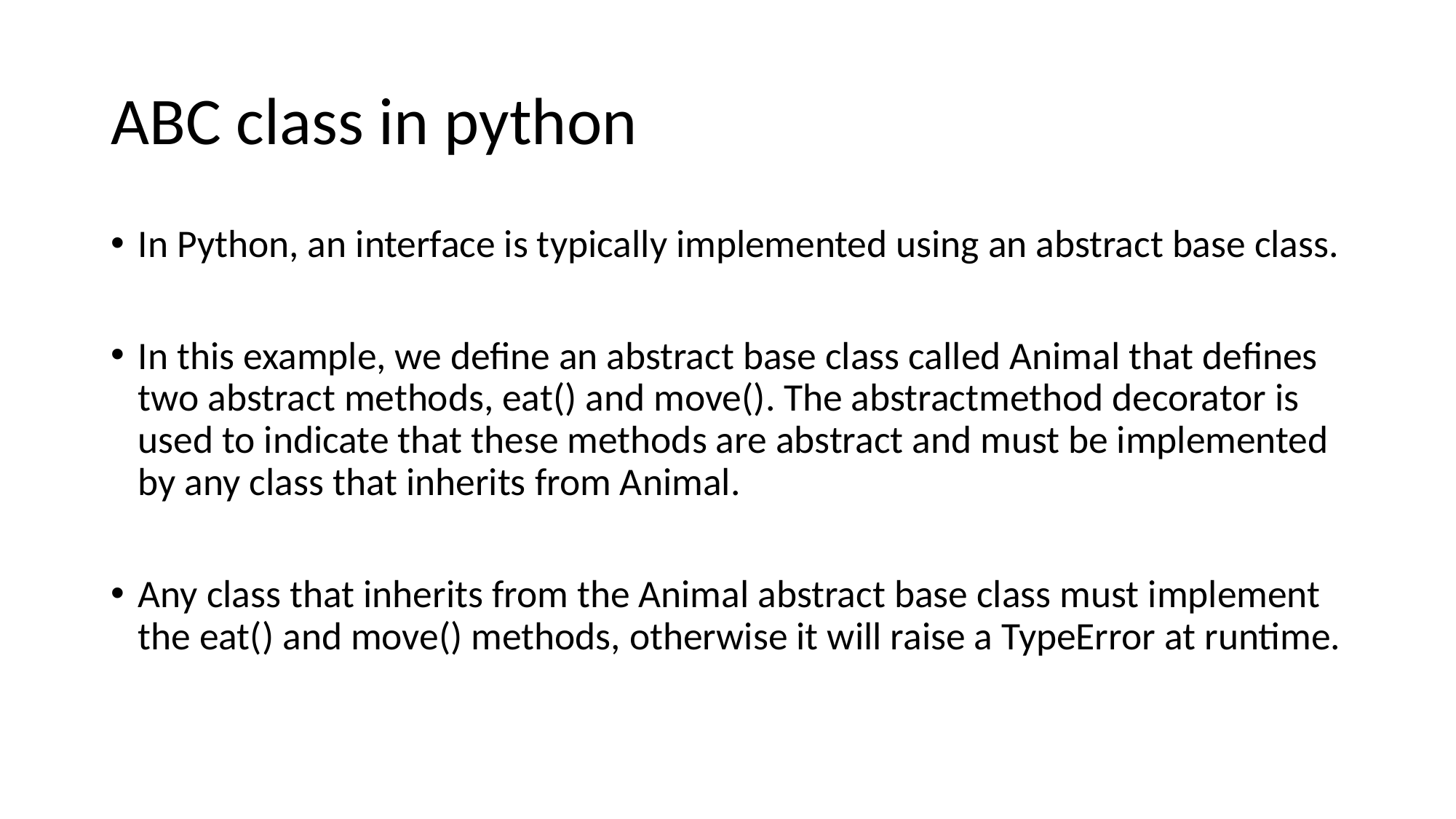

# ABC class in python
In Python, an interface is typically implemented using an abstract base class.

In this example, we define an abstract base class called Animal that defines two abstract methods, eat() and move(). The abstractmethod decorator is used to indicate that these methods are abstract and must be implemented by any class that inherits from Animal.

Any class that inherits from the Animal abstract base class must implement the eat() and move() methods, otherwise it will raise a TypeError at runtime.